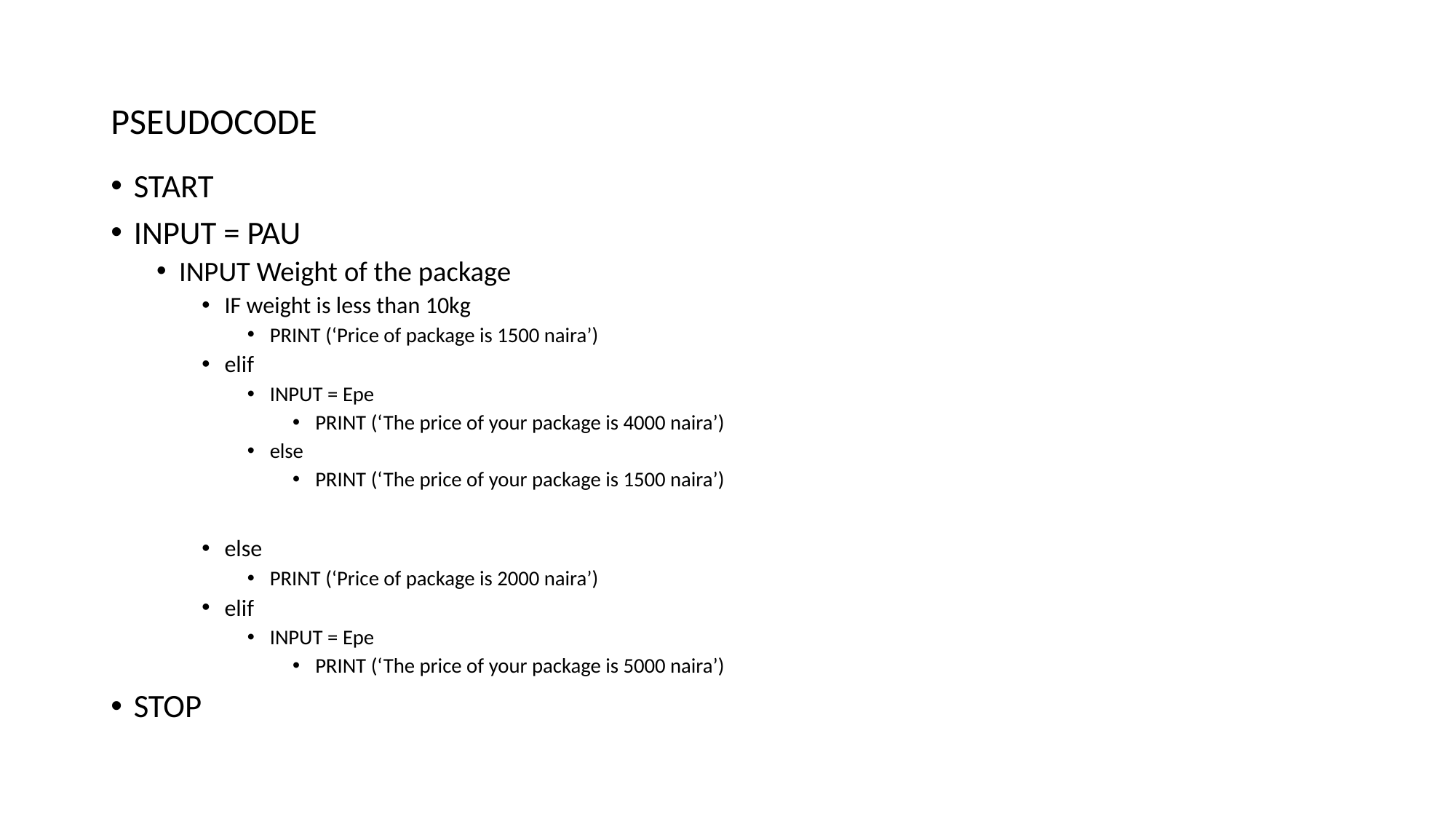

# PSEUDOCODE
START
INPUT = PAU
INPUT Weight of the package
IF weight is less than 10kg
PRINT (‘Price of package is 1500 naira’)
elif
INPUT = Epe
PRINT (‘The price of your package is 4000 naira’)
else
PRINT (‘The price of your package is 1500 naira’)

else
PRINT (‘Price of package is 2000 naira’)
elif
INPUT = Epe
PRINT (‘The price of your package is 5000 naira’)
STOP